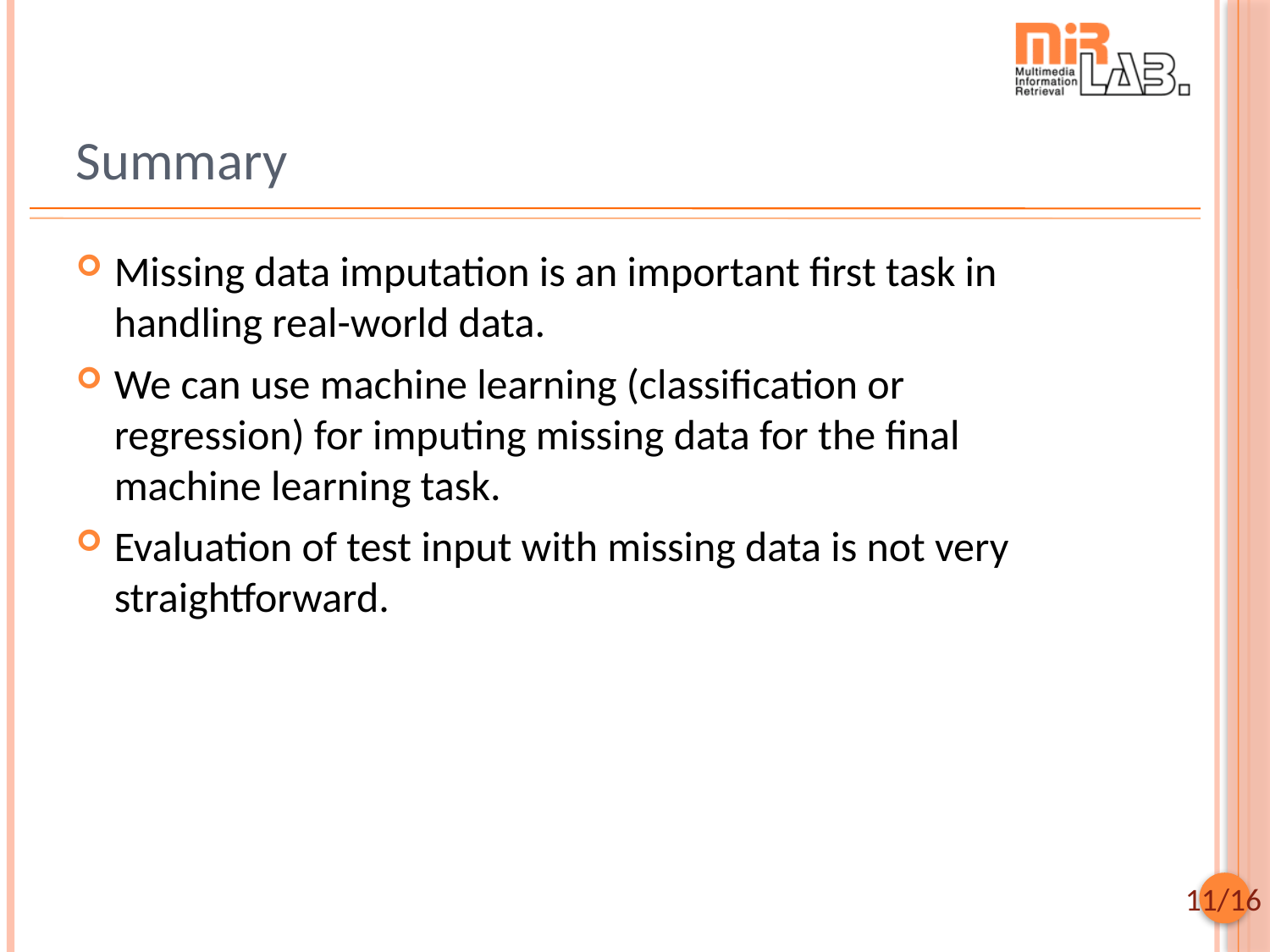

# Summary
Missing data imputation is an important first task in handling real-world data.
We can use machine learning (classification or regression) for imputing missing data for the final machine learning task.
Evaluation of test input with missing data is not very straightforward.